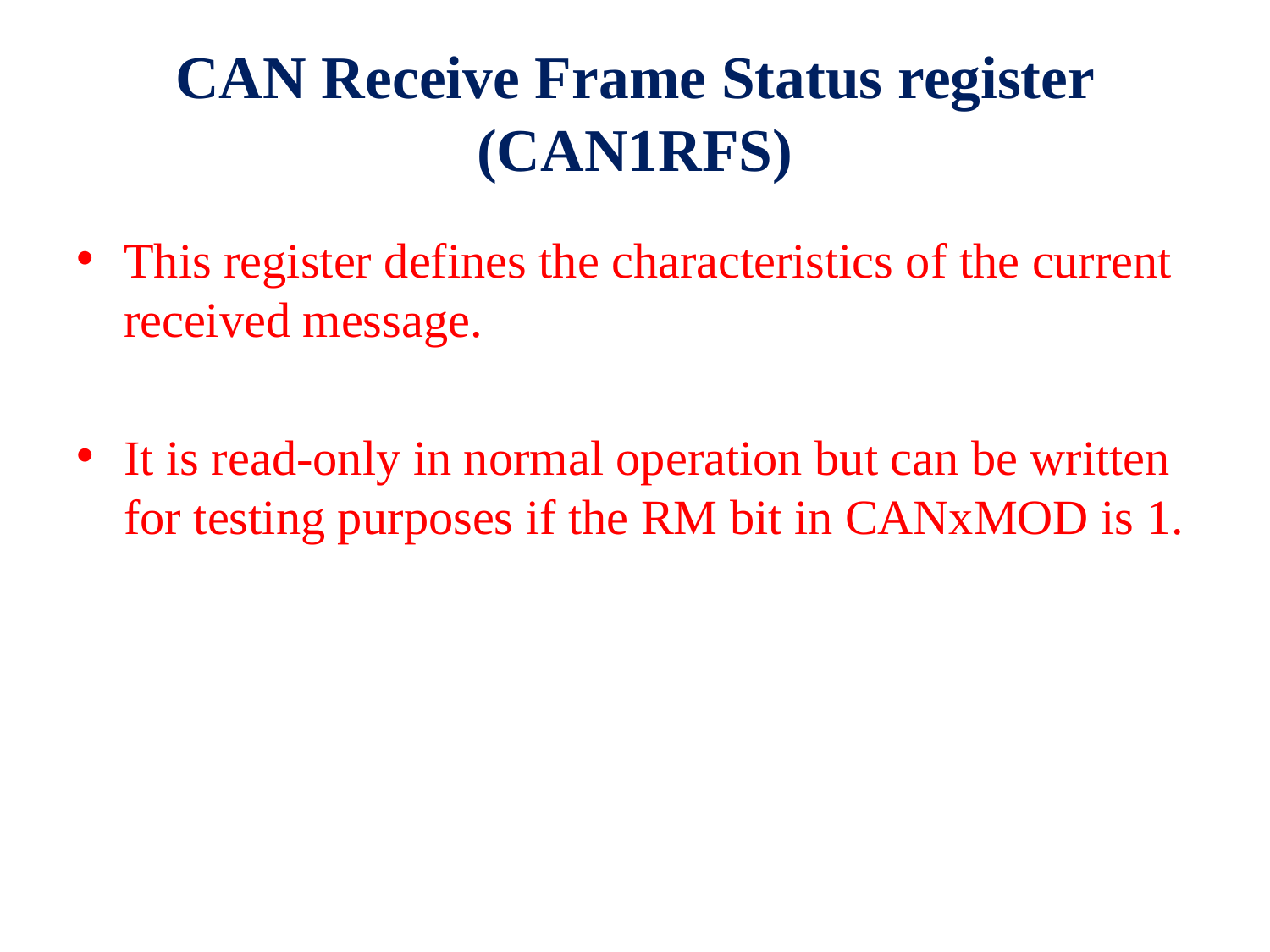

# CAN Receive Frame Status register (CAN1RFS)
This register defines the characteristics of the current received message.

It is read-only in normal operation but can be written for testing purposes if the RM bit in CANxMOD is 1.